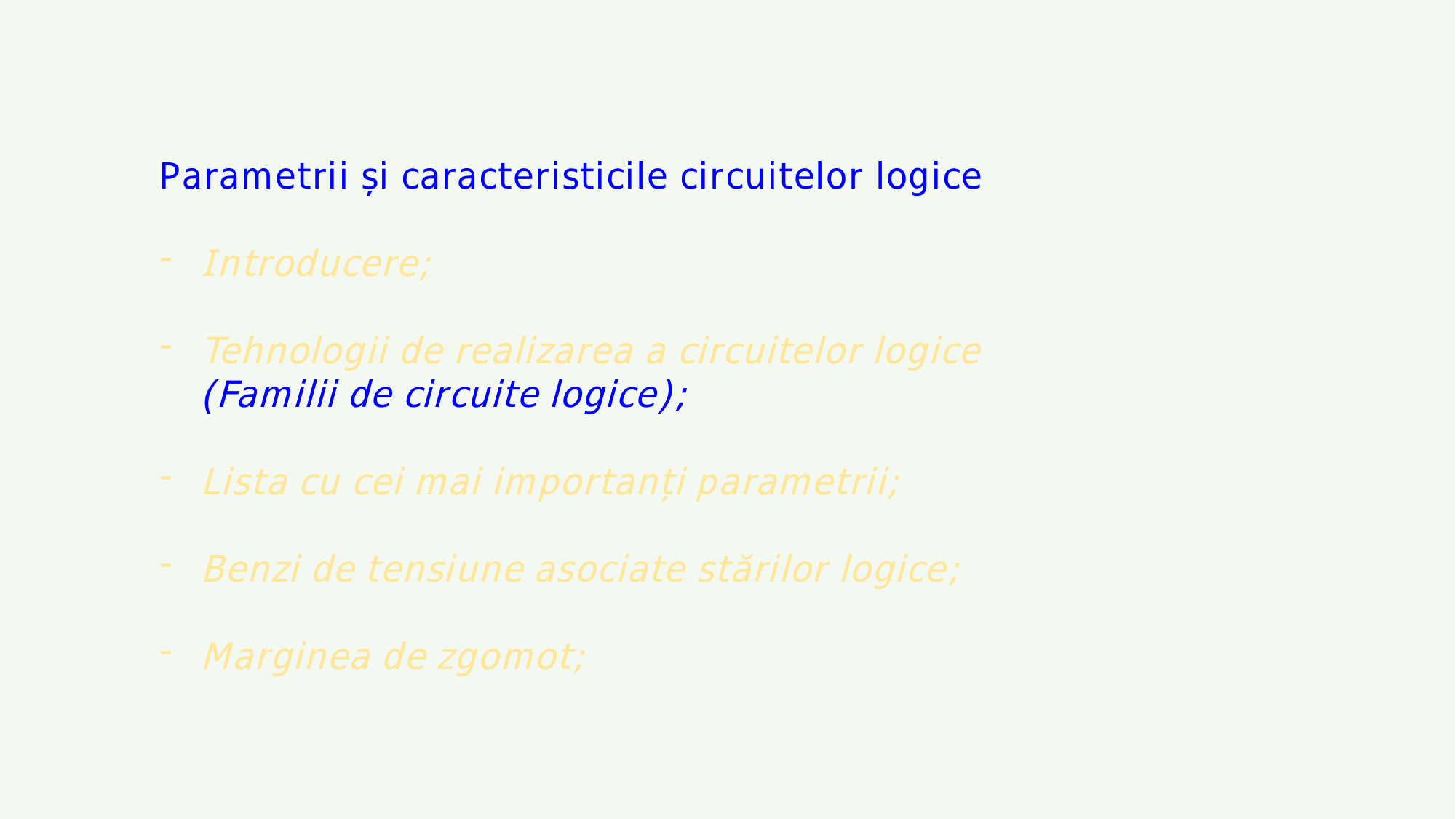

Parametrii și caracteristicile circuitelor logice

Introducere;

Tehnologii de realizarea a circuitelor logice                  (Familii de circuite logice);

Lista cu cei mai importanți parametrii;

Benzi de tensiune asociate stărilor logice;

Marginea de zgomot;